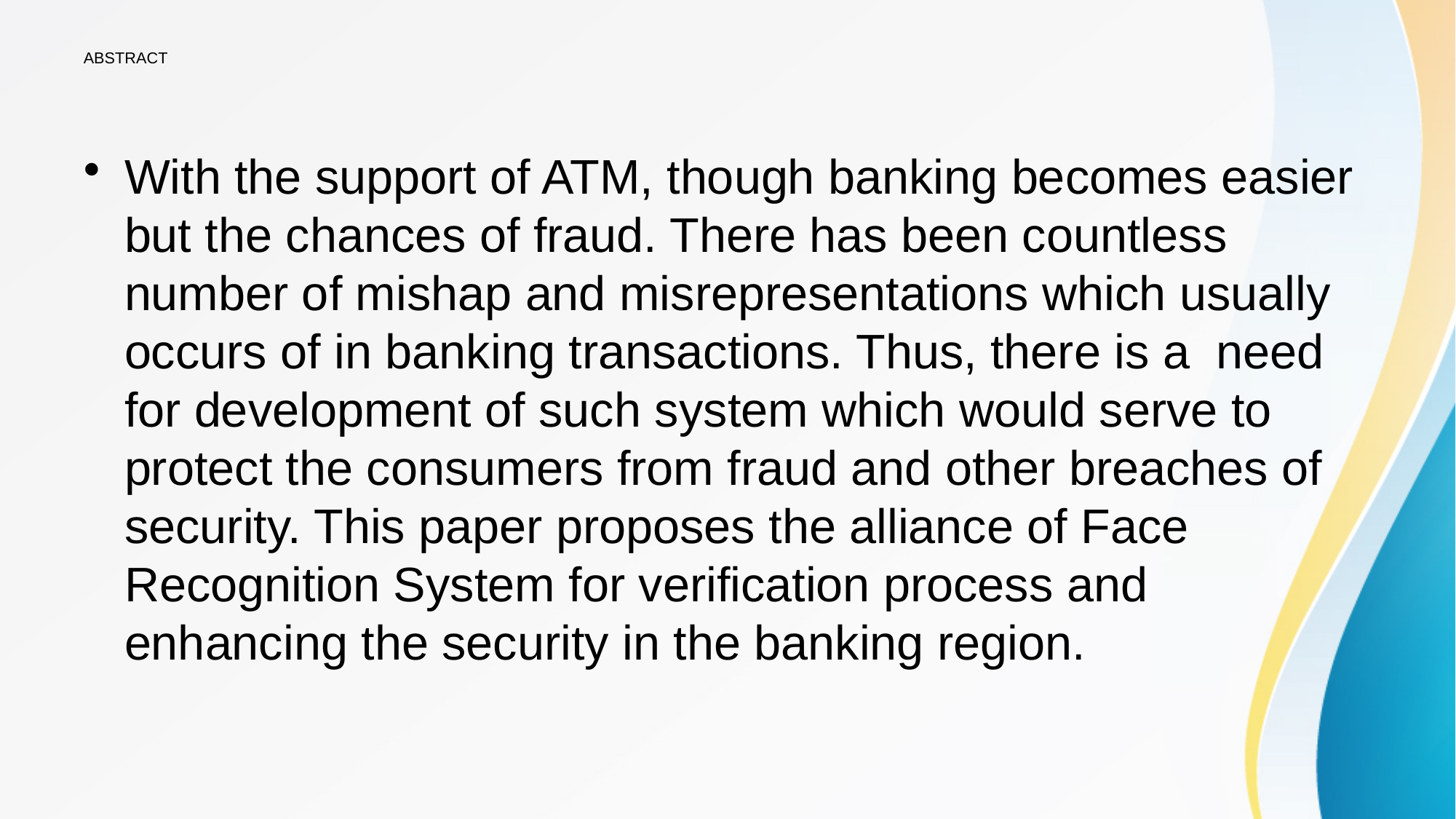

# ABSTRACT
With the support of ATM, though banking becomes easier but the chances of fraud. There has been countless number of mishap and misrepresentations which usually occurs of in banking transactions. Thus, there is a  need for development of such system which would serve to protect the consumers from fraud and other breaches of security. This paper proposes the alliance of Face Recognition System for verification process and enhancing the security in the banking region.